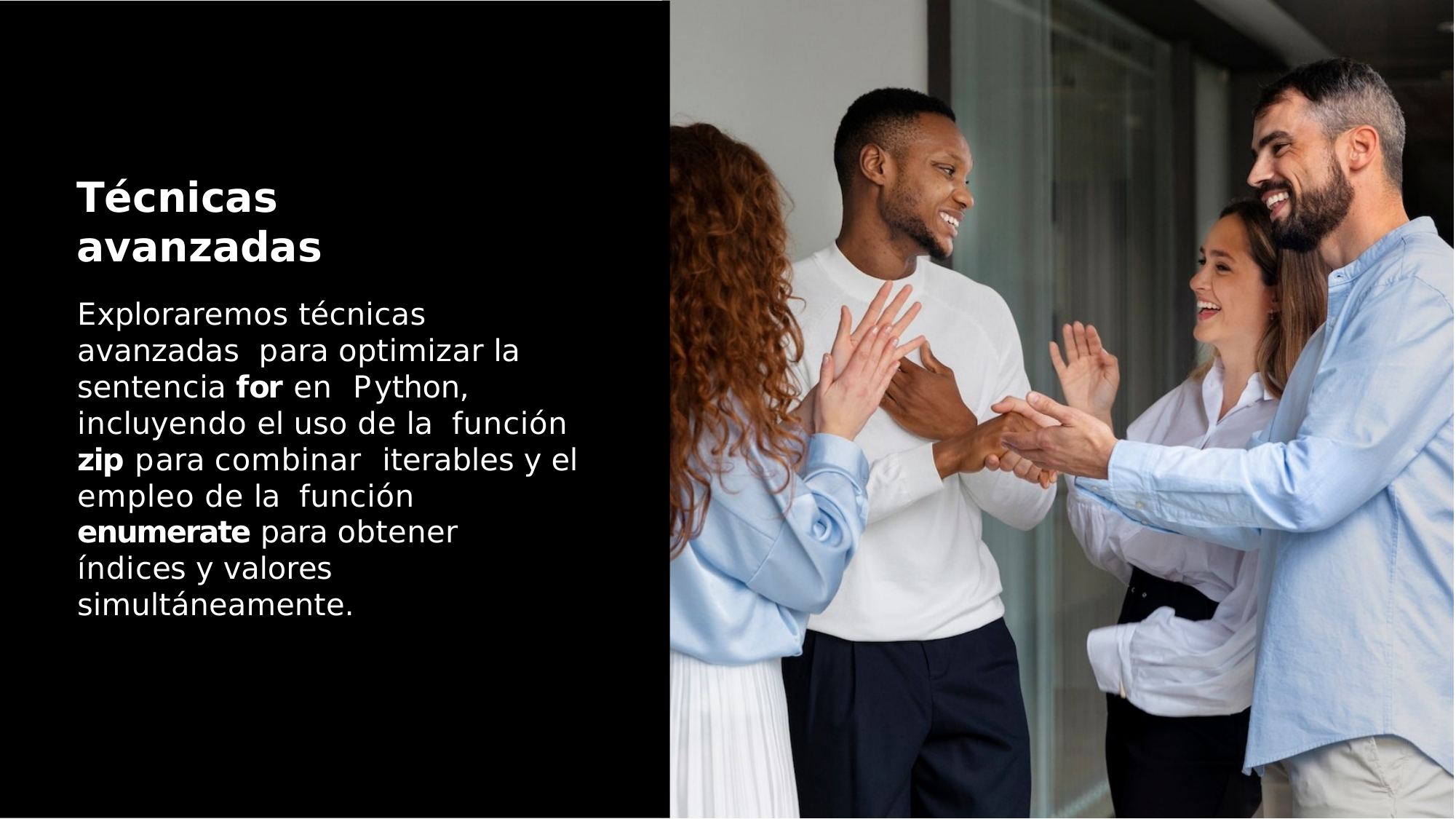

# Técnicas avanzadas
Exploraremos técnicas avanzadas  para optimizar la sentencia for en  Python, incluyendo el uso de la  función zip para combinar  iterables y el empleo de la  función enumerate para obtener  índices y valores  simultáneamente.